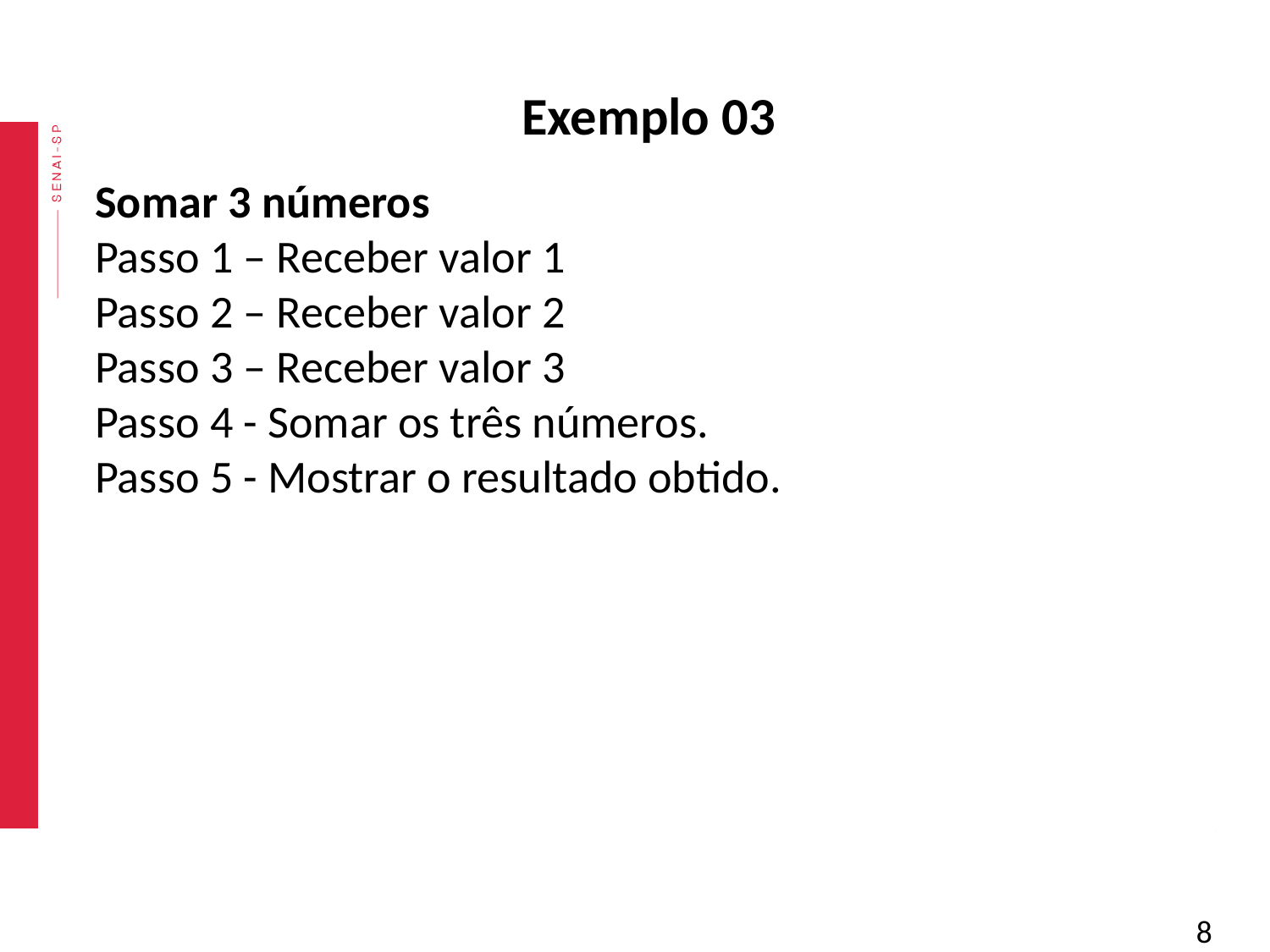

Exemplo 03
Somar 3 números
Passo 1 – Receber valor 1
Passo 2 – Receber valor 2
Passo 3 – Receber valor 3
Passo 4 - Somar os três números.
Passo 5 - Mostrar o resultado obtido.

8